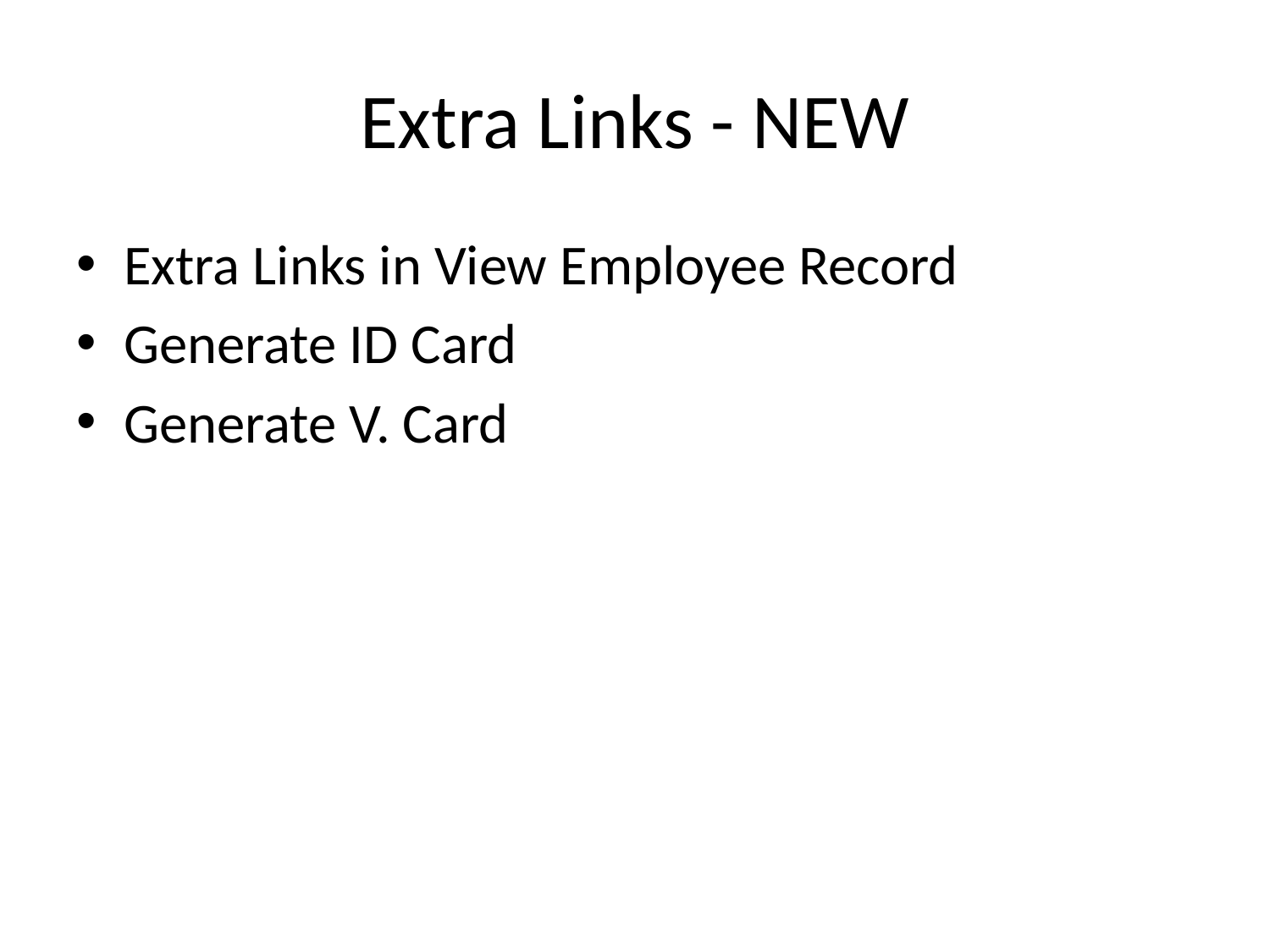

# Extra Links - NEW
Extra Links in View Employee Record
Generate ID Card
Generate V. Card